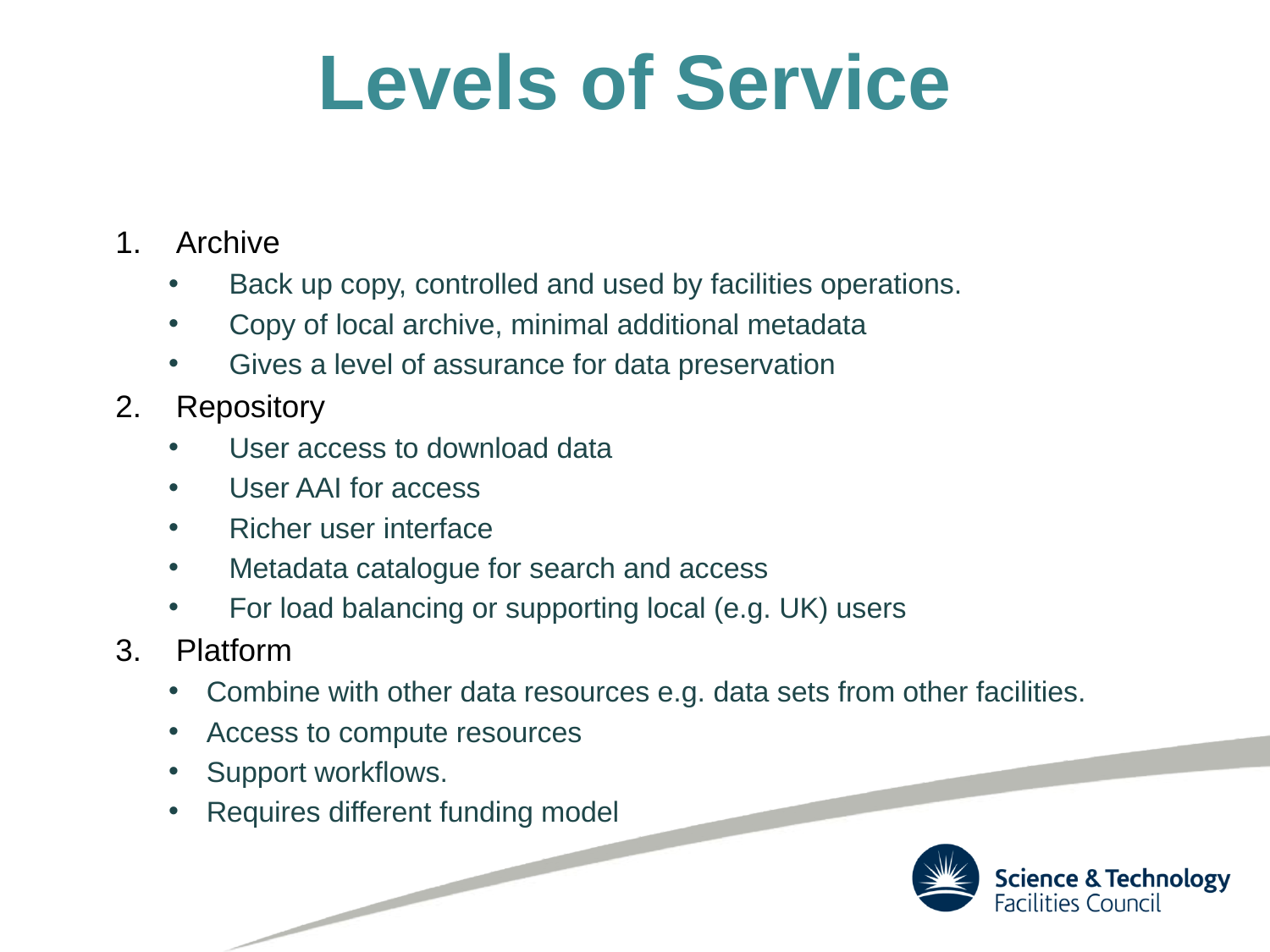

# Levels of Service
Archive
Back up copy, controlled and used by facilities operations.
Copy of local archive, minimal additional metadata
Gives a level of assurance for data preservation
Repository
User access to download data
User AAI for access
Richer user interface
Metadata catalogue for search and access
For load balancing or supporting local (e.g. UK) users
Platform
Combine with other data resources e.g. data sets from other facilities.
Access to compute resources
Support workflows.
Requires different funding model